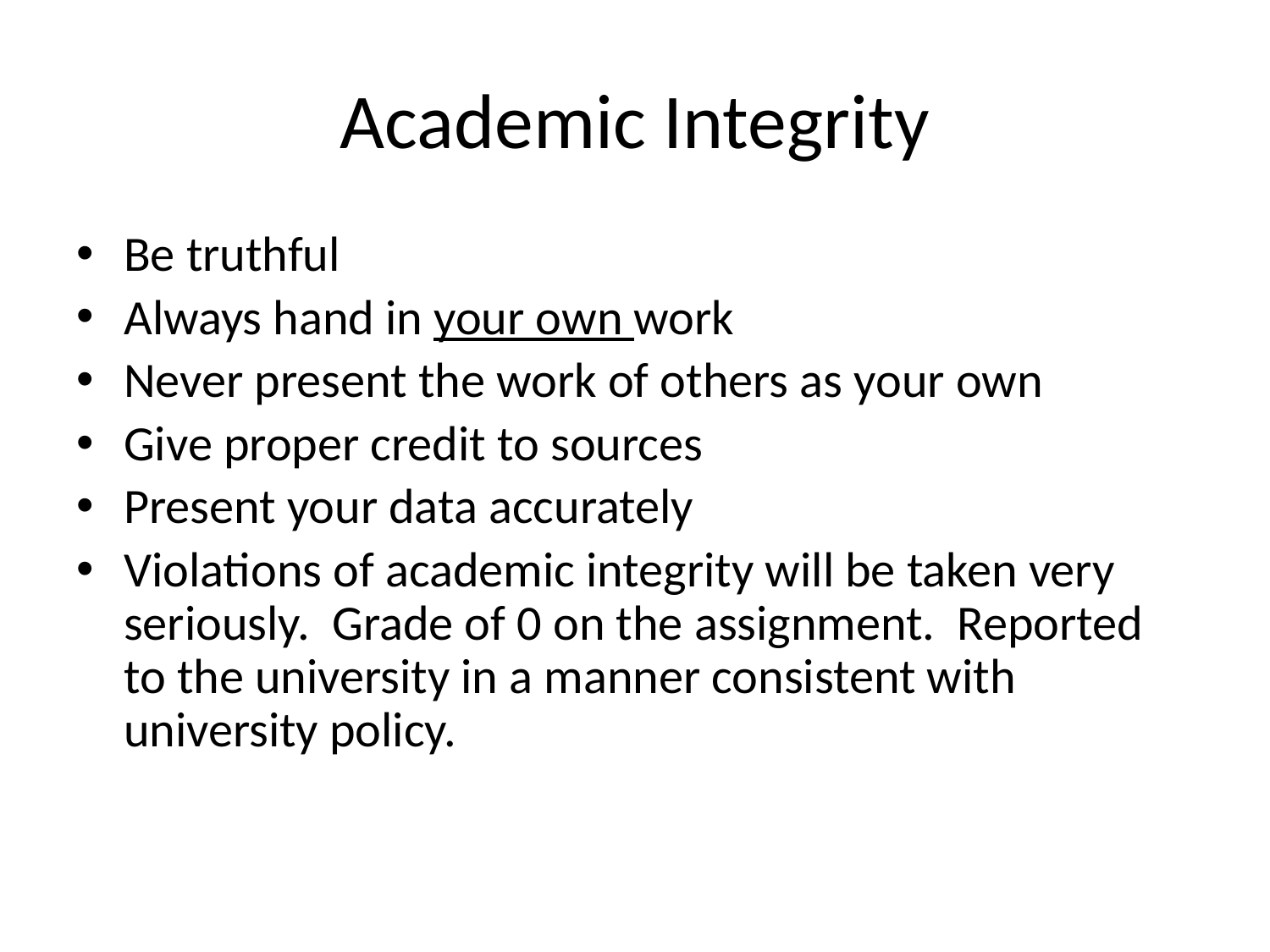

# Academic Integrity
Be truthful
Always hand in your own work
Never present the work of others as your own
Give proper credit to sources
Present your data accurately
Violations of academic integrity will be taken very seriously.  Grade of 0 on the assignment.  Reported to the university in a manner consistent with university policy.